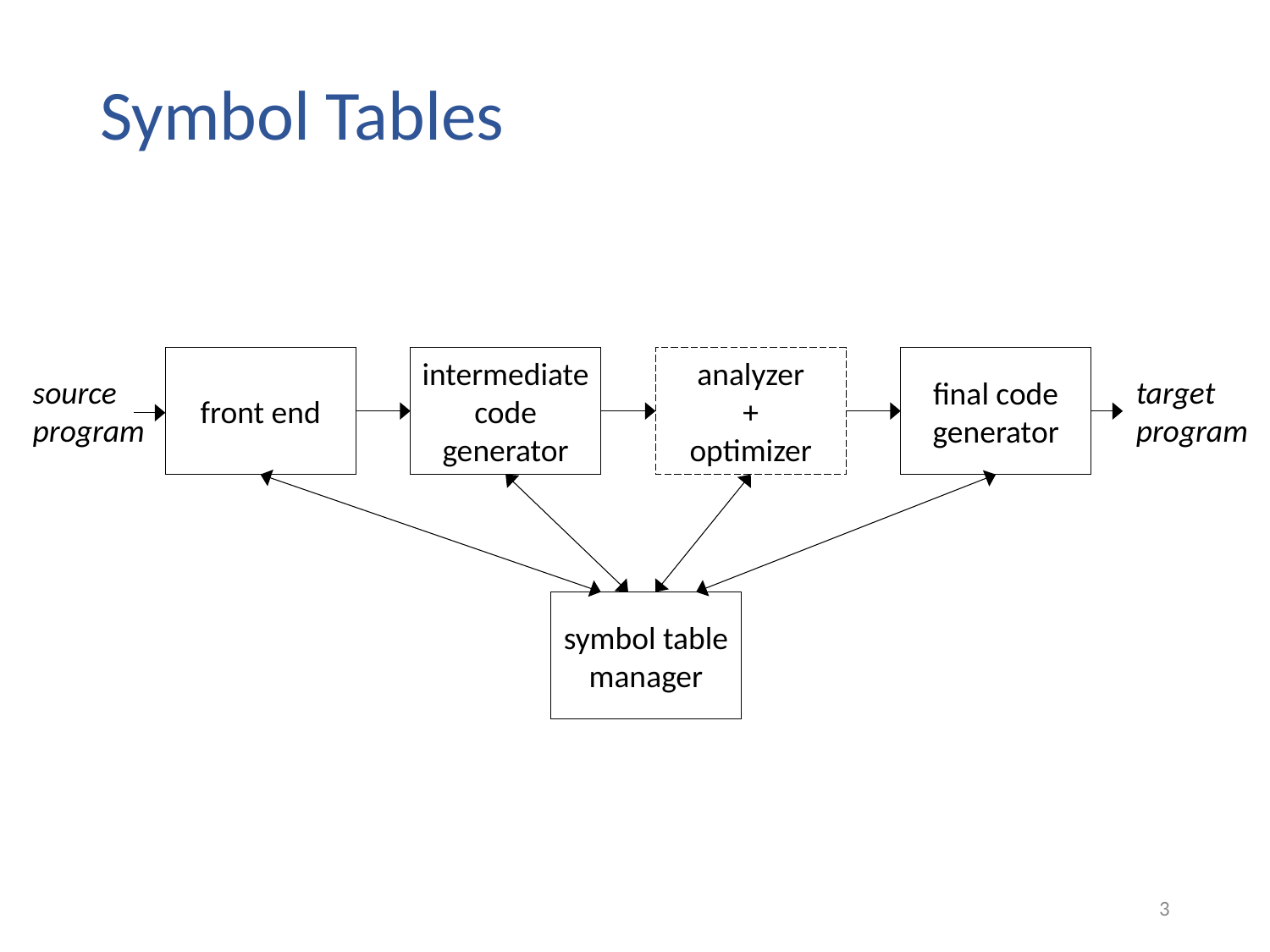

# Symbol Tables
front end
intermediate code generator
analyzer
+
optimizer
final code generator
target
program
source
program
symbol table manager
3